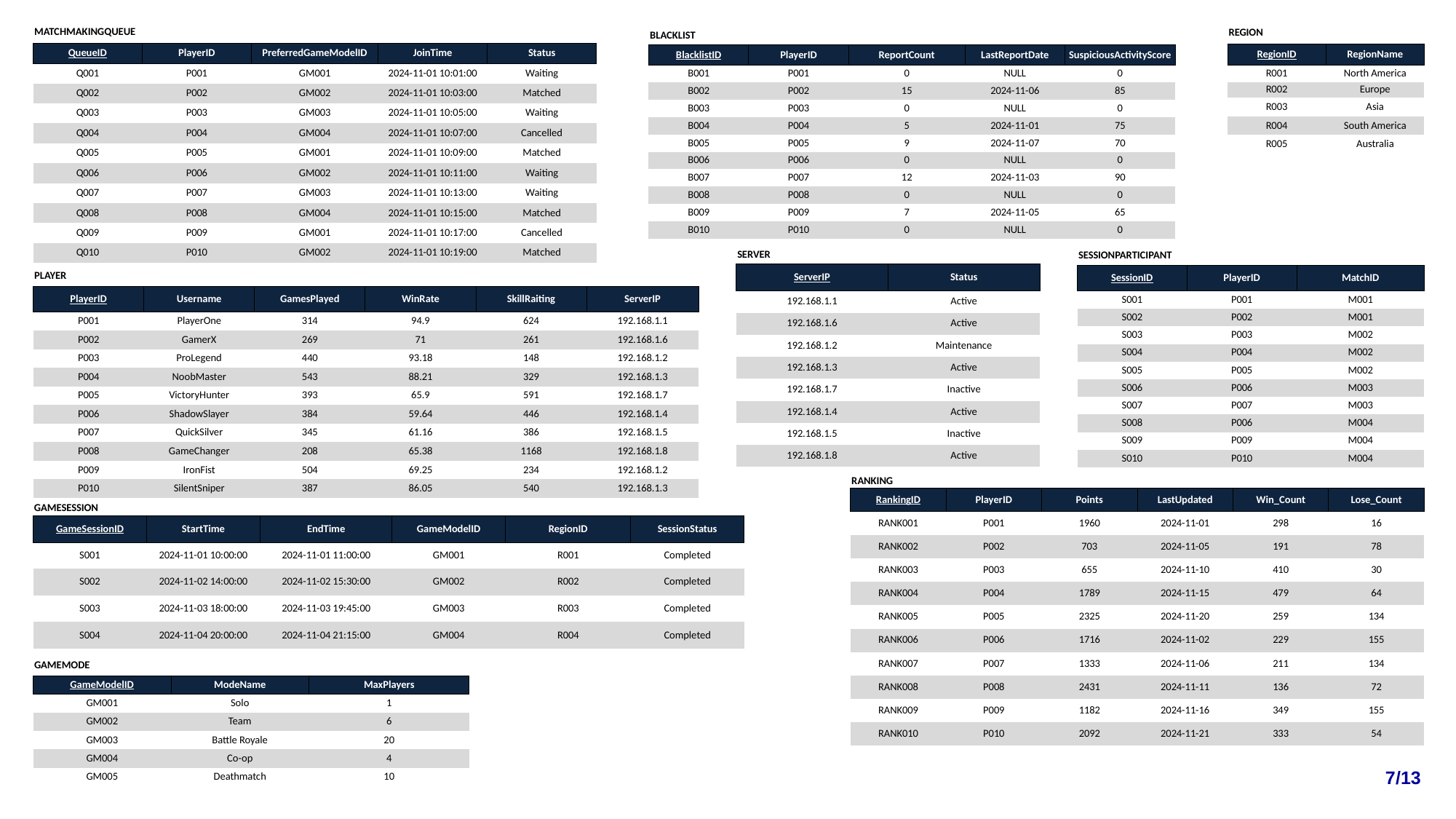

| MATCHMAKINGQUEUE |  |  |  |  |
| --- | --- | --- | --- | --- |
| QueueID | PlayerID | PreferredGameModelID | JoinTime | Status |
| Q001 | P001 | GM001 | 2024-11-01 10:01:00 | Waiting |
| Q002 | P002 | GM002 | 2024-11-01 10:03:00 | Matched |
| Q003 | P003 | GM003 | 2024-11-01 10:05:00 | Waiting |
| Q004 | P004 | GM004 | 2024-11-01 10:07:00 | Cancelled |
| Q005 | P005 | GM001 | 2024-11-01 10:09:00 | Matched |
| Q006 | P006 | GM002 | 2024-11-01 10:11:00 | Waiting |
| Q007 | P007 | GM003 | 2024-11-01 10:13:00 | Waiting |
| Q008 | P008 | GM004 | 2024-11-01 10:15:00 | Matched |
| Q009 | P009 | GM001 | 2024-11-01 10:17:00 | Cancelled |
| Q010 | P010 | GM002 | 2024-11-01 10:19:00 | Matched |
| REGION |  |
| --- | --- |
| RegionID | RegionName |
| R001 | North America |
| R002 | Europe |
| R003 | Asia |
| R004 | South America |
| R005 | Australia |
| BLACKLIST |  |  |  |  |
| --- | --- | --- | --- | --- |
| BlacklistID | PlayerID | ReportCount | LastReportDate | SuspiciousActivityScore |
| B001 | P001 | 0 | NULL | 0 |
| B002 | P002 | 15 | 2024-11-06 | 85 |
| B003 | P003 | 0 | NULL | 0 |
| B004 | P004 | 5 | 2024-11-01 | 75 |
| B005 | P005 | 9 | 2024-11-07 | 70 |
| B006 | P006 | 0 | NULL | 0 |
| B007 | P007 | 12 | 2024-11-03 | 90 |
| B008 | P008 | 0 | NULL | 0 |
| B009 | P009 | 7 | 2024-11-05 | 65 |
| B010 | P010 | 0 | NULL | 0 |
| SERVER |  |
| --- | --- |
| ServerIP | Status |
| 192.168.1.1 | Active |
| 192.168.1.6 | Active |
| 192.168.1.2 | Maintenance |
| 192.168.1.3 | Active |
| 192.168.1.7 | Inactive |
| 192.168.1.4 | Active |
| 192.168.1.5 | Inactive |
| 192.168.1.8 | Active |
| SESSIONPARTICIPANT |  |  |
| --- | --- | --- |
| SessionID | PlayerID | MatchID |
| S001 | P001 | M001 |
| S002 | P002 | M001 |
| S003 | P003 | M002 |
| S004 | P004 | M002 |
| S005 | P005 | M002 |
| S006 | P006 | M003 |
| S007 | P007 | M003 |
| S008 | P006 | M004 |
| S009 | P009 | M004 |
| S010 | P010 | M004 |
| PLAYER |  |  |  |  |  |
| --- | --- | --- | --- | --- | --- |
| PlayerID | Username | GamesPlayed | WinRate | SkillRaiting | ServerIP |
| P001 | PlayerOne | 314 | 94.9 | 624 | 192.168.1.1 |
| P002 | GamerX | 269 | 71 | 261 | 192.168.1.6 |
| P003 | ProLegend | 440 | 93.18 | 148 | 192.168.1.2 |
| P004 | NoobMaster | 543 | 88.21 | 329 | 192.168.1.3 |
| P005 | VictoryHunter | 393 | 65.9 | 591 | 192.168.1.7 |
| P006 | ShadowSlayer | 384 | 59.64 | 446 | 192.168.1.4 |
| P007 | QuickSilver | 345 | 61.16 | 386 | 192.168.1.5 |
| P008 | GameChanger | 208 | 65.38 | 1168 | 192.168.1.8 |
| P009 | IronFist | 504 | 69.25 | 234 | 192.168.1.2 |
| P010 | SilentSniper | 387 | 86.05 | 540 | 192.168.1.3 |
| RANKING |  |  |  |  |  |
| --- | --- | --- | --- | --- | --- |
| RankingID | PlayerID | Points | LastUpdated | Win\_Count | Lose\_Count |
| RANK001 | P001 | 1960 | 2024-11-01 | 298 | 16 |
| RANK002 | P002 | 703 | 2024-11-05 | 191 | 78 |
| RANK003 | P003 | 655 | 2024-11-10 | 410 | 30 |
| RANK004 | P004 | 1789 | 2024-11-15 | 479 | 64 |
| RANK005 | P005 | 2325 | 2024-11-20 | 259 | 134 |
| RANK006 | P006 | 1716 | 2024-11-02 | 229 | 155 |
| RANK007 | P007 | 1333 | 2024-11-06 | 211 | 134 |
| RANK008 | P008 | 2431 | 2024-11-11 | 136 | 72 |
| RANK009 | P009 | 1182 | 2024-11-16 | 349 | 155 |
| RANK010 | P010 | 2092 | 2024-11-21 | 333 | 54 |
| GAMESESSION |  |  |  |  |  |
| --- | --- | --- | --- | --- | --- |
| GameSessionID | StartTime | EndTime | GameModelID | RegionID | SessionStatus |
| S001 | 2024-11-01 10:00:00 | 2024-11-01 11:00:00 | GM001 | R001 | Completed |
| S002 | 2024-11-02 14:00:00 | 2024-11-02 15:30:00 | GM002 | R002 | Completed |
| S003 | 2024-11-03 18:00:00 | 2024-11-03 19:45:00 | GM003 | R003 | Completed |
| S004 | 2024-11-04 20:00:00 | 2024-11-04 21:15:00 | GM004 | R004 | Completed |
| GAMEMODE |  |  |
| --- | --- | --- |
| GameModelID | ModeName | MaxPlayers |
| GM001 | Solo | 1 |
| GM002 | Team | 6 |
| GM003 | Battle Royale | 20 |
| GM004 | Co-op | 4 |
| GM005 | Deathmatch | 10 |
7/13